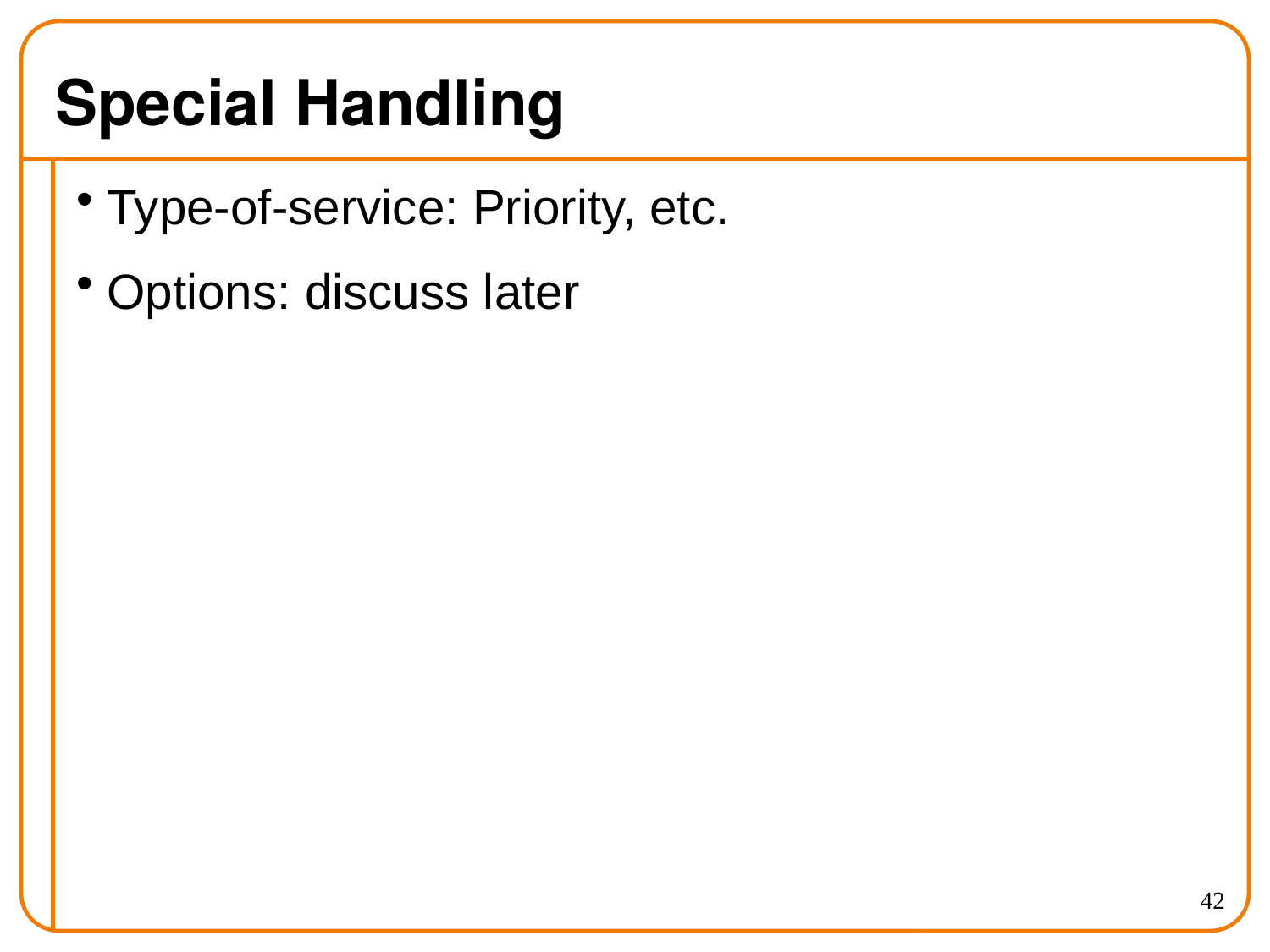

# Special Handling
Type-of-service: Priority, etc.
Options: discuss later

42